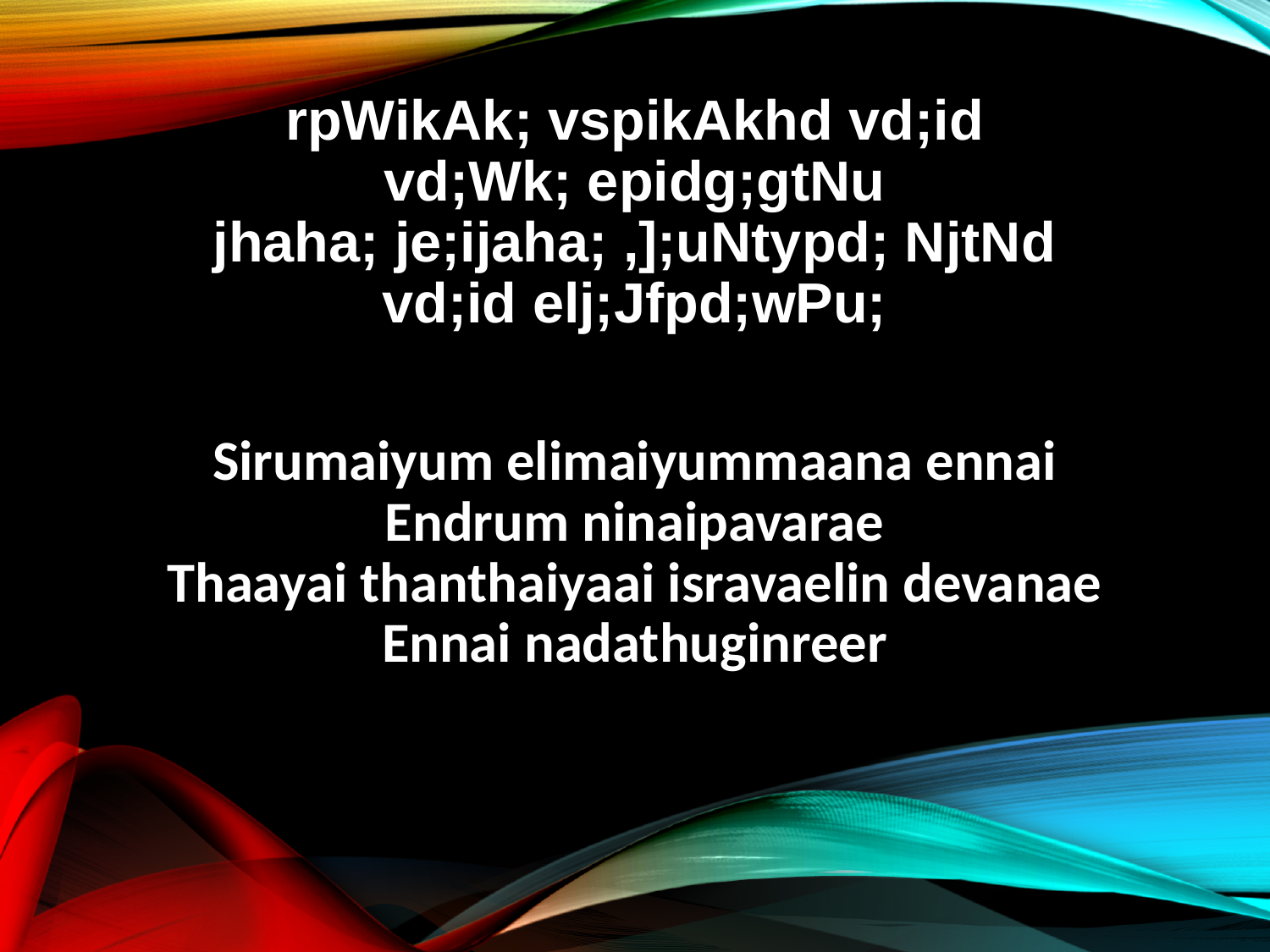

rpWikAk; vspikAkhd vd;id
vd;Wk; epidg;gtNu
jhaha; je;ijaha; ,];uNtypd; NjtNd
vd;id elj;Jfpd;wPu;

Sirumaiyum elimaiyummaana ennai
Endrum ninaipavarae
Thaayai thanthaiyaai isravaelin devanae
Ennai nadathuginreer